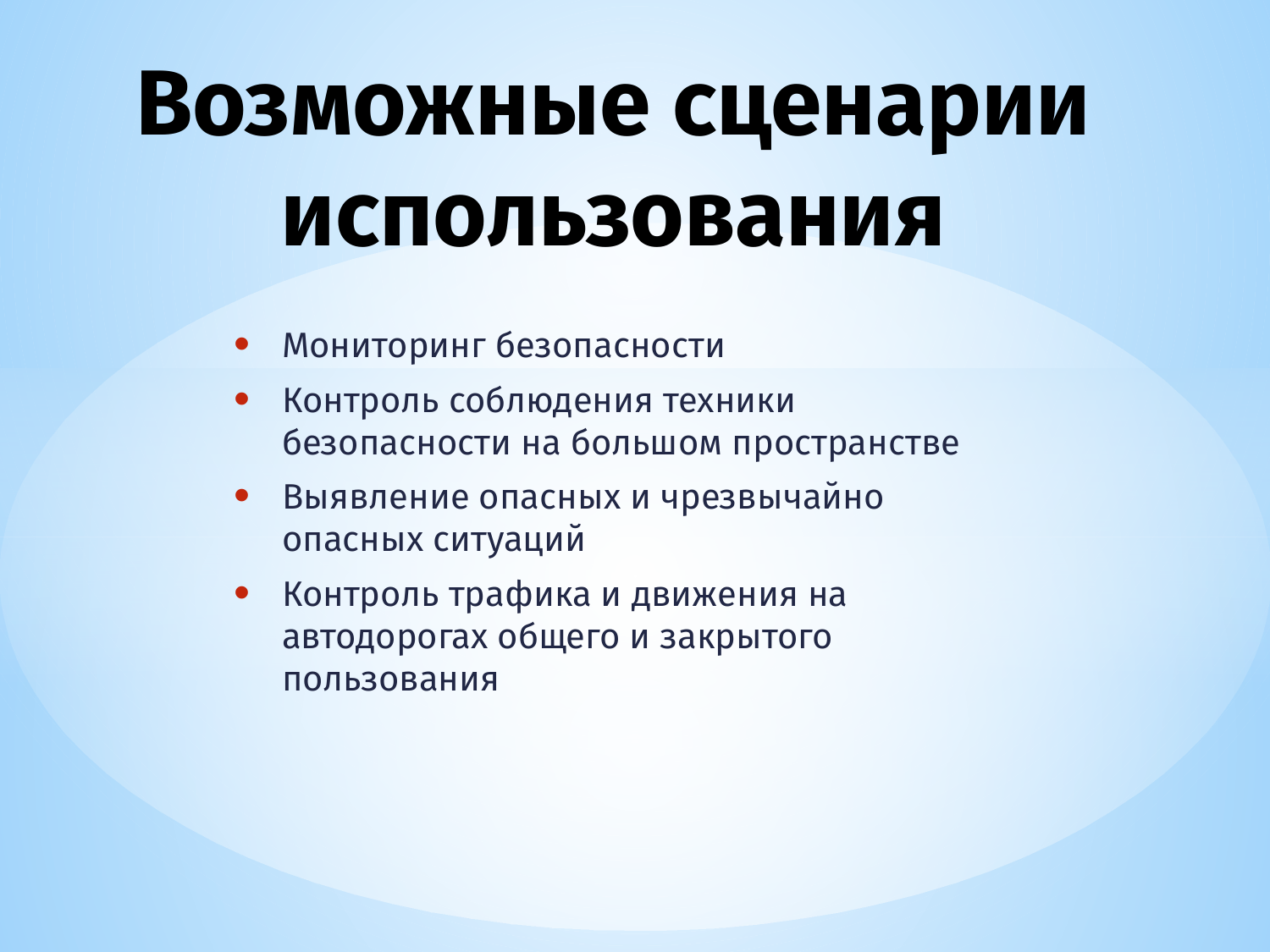

# Возможные сценарии использования
Мониторинг безопасности
Контроль соблюдения техники безопасности на большом пространстве
Выявление опасных и чрезвычайно опасных ситуаций
Контроль трафика и движения на автодорогах общего и закрытого пользования